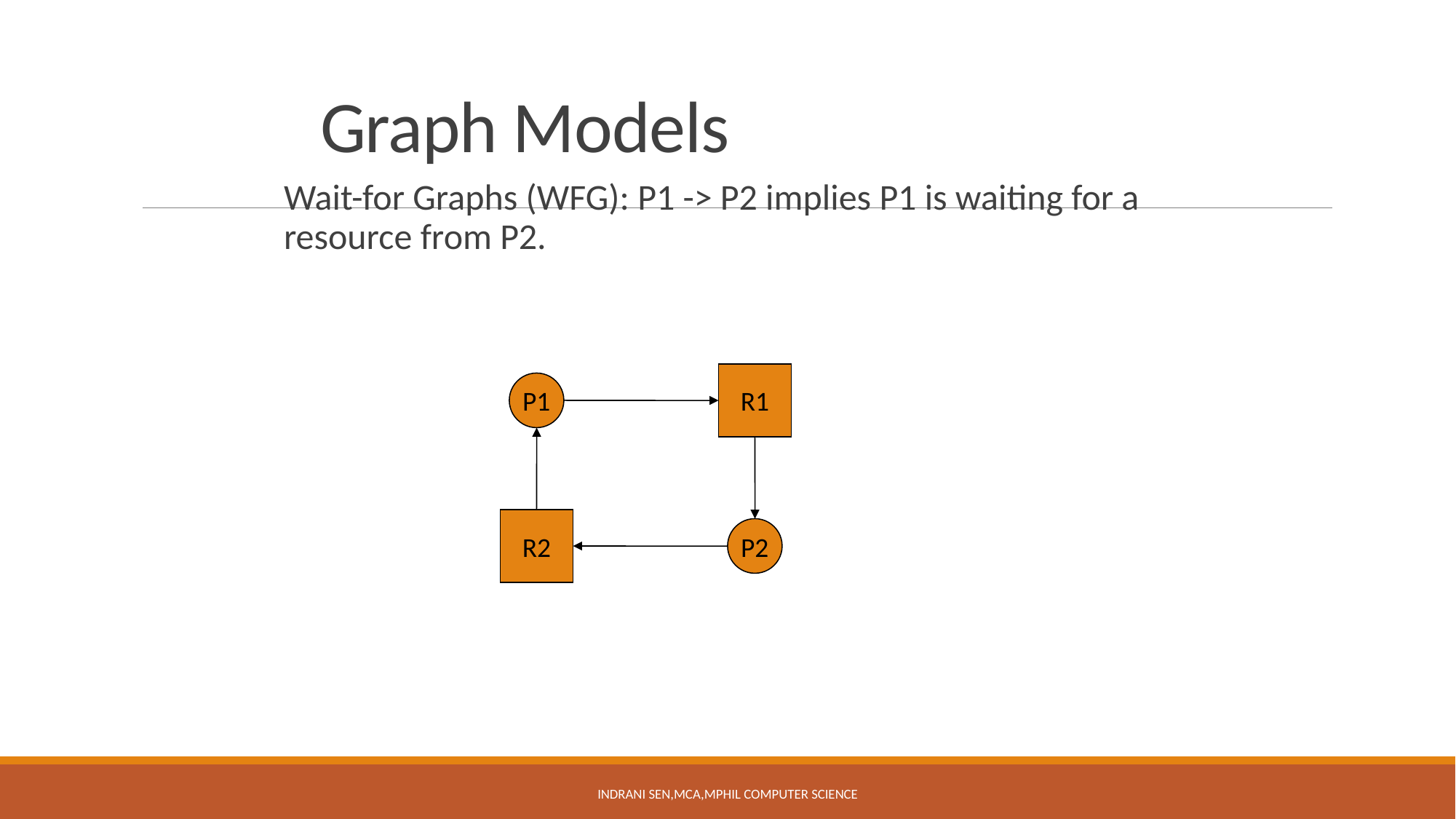

# Graph Models
Wait-for Graphs (WFG): P1 -> P2 implies P1 is waiting for a resource from P2.
R1
P1

R2
P2

Indrani Sen,MCA,MPhil Computer Science